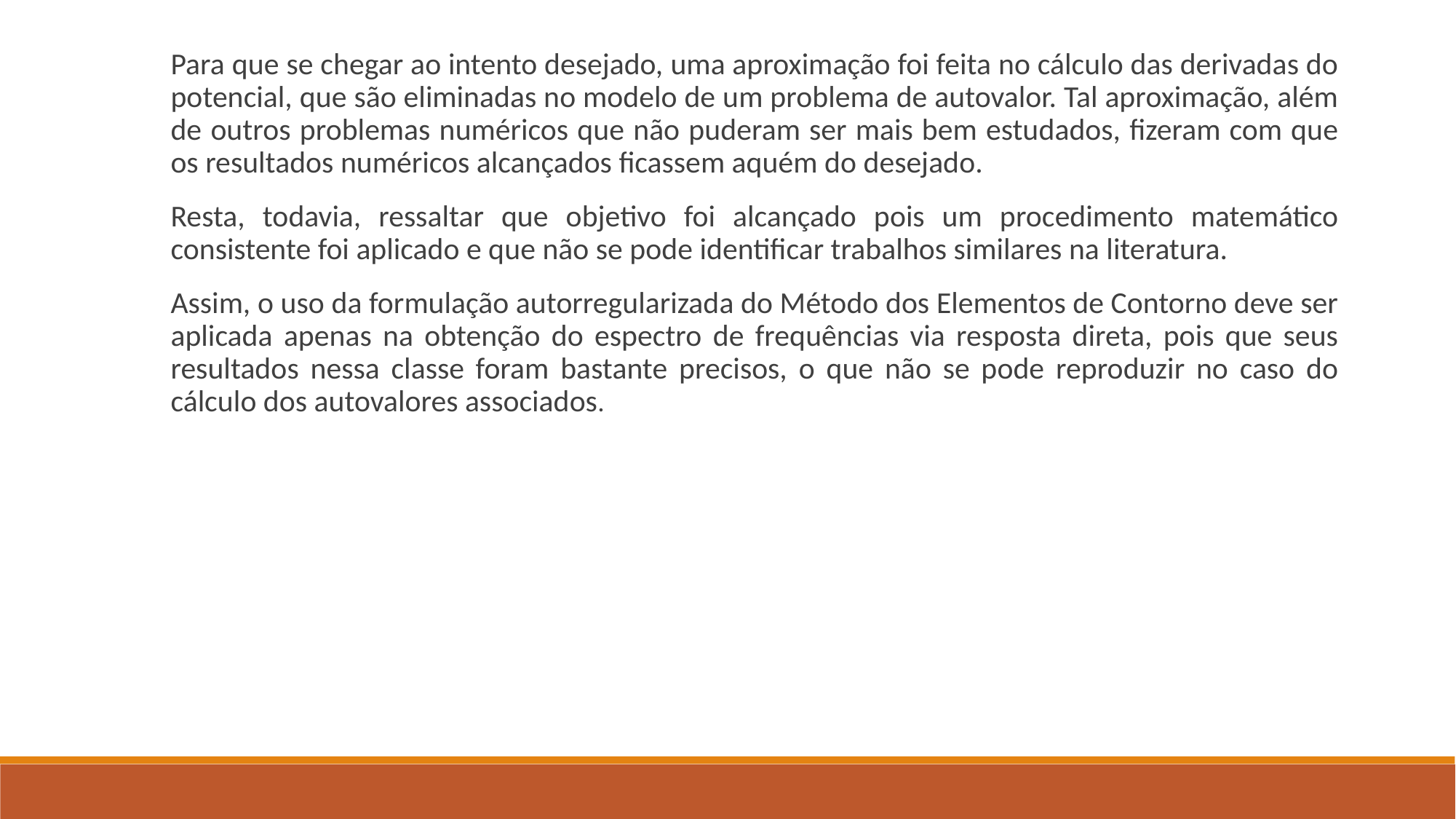

Para que se chegar ao intento desejado, uma aproximação foi feita no cálculo das derivadas do potencial, que são eliminadas no modelo de um problema de autovalor. Tal aproximação, além de outros problemas numéricos que não puderam ser mais bem estudados, fizeram com que os resultados numéricos alcançados ficassem aquém do desejado.
Resta, todavia, ressaltar que objetivo foi alcançado pois um procedimento matemático consistente foi aplicado e que não se pode identificar trabalhos similares na literatura.
Assim, o uso da formulação autorregularizada do Método dos Elementos de Contorno deve ser aplicada apenas na obtenção do espectro de frequências via resposta direta, pois que seus resultados nessa classe foram bastante precisos, o que não se pode reproduzir no caso do cálculo dos autovalores associados.